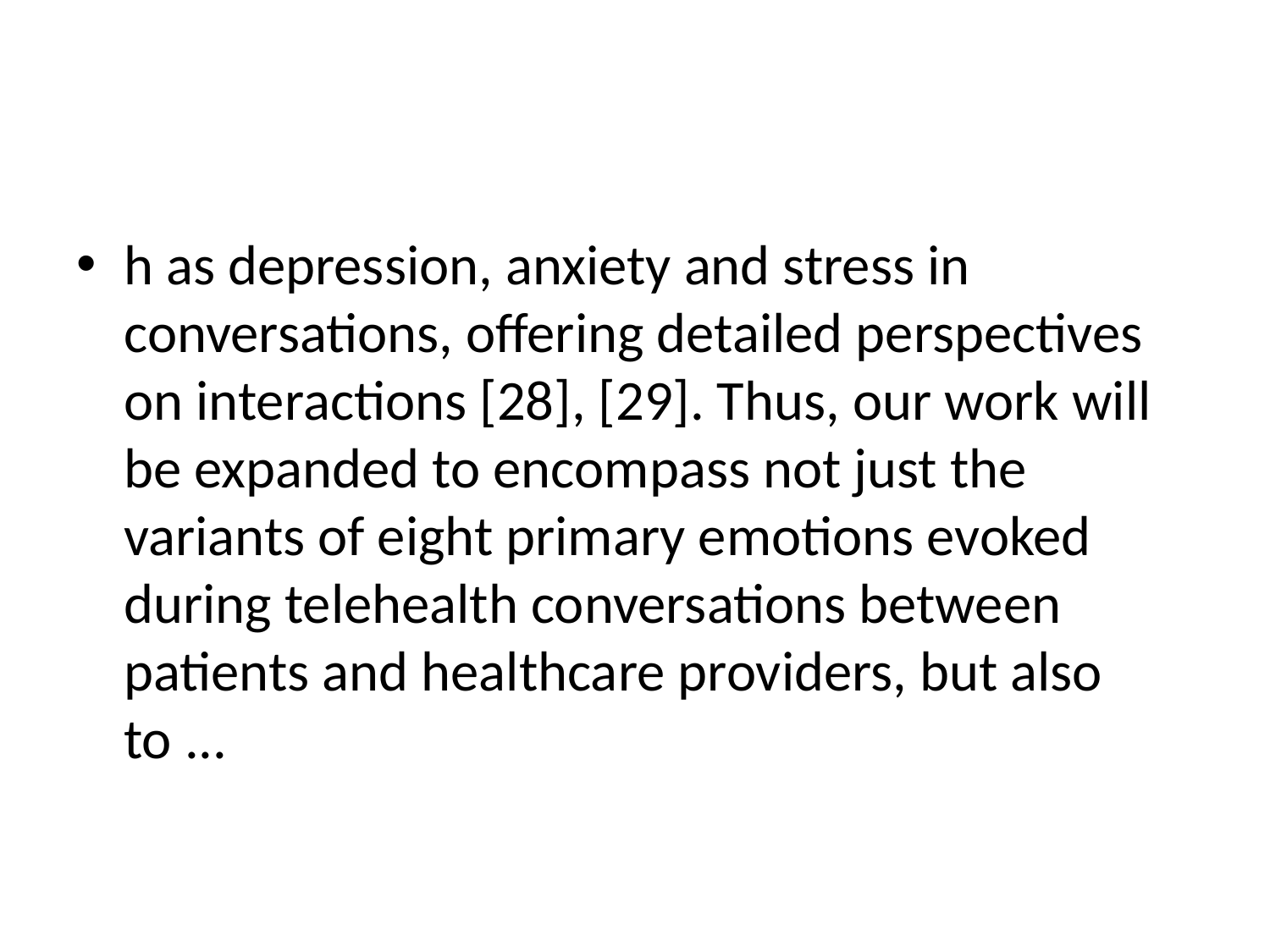

#
h as depression, anxiety and stress in conversations, offering detailed perspectives on interactions [28], [29]. Thus, our work will be expanded to encompass not just the variants of eight primary emotions evoked during telehealth conversations between patients and healthcare providers, but also to ...